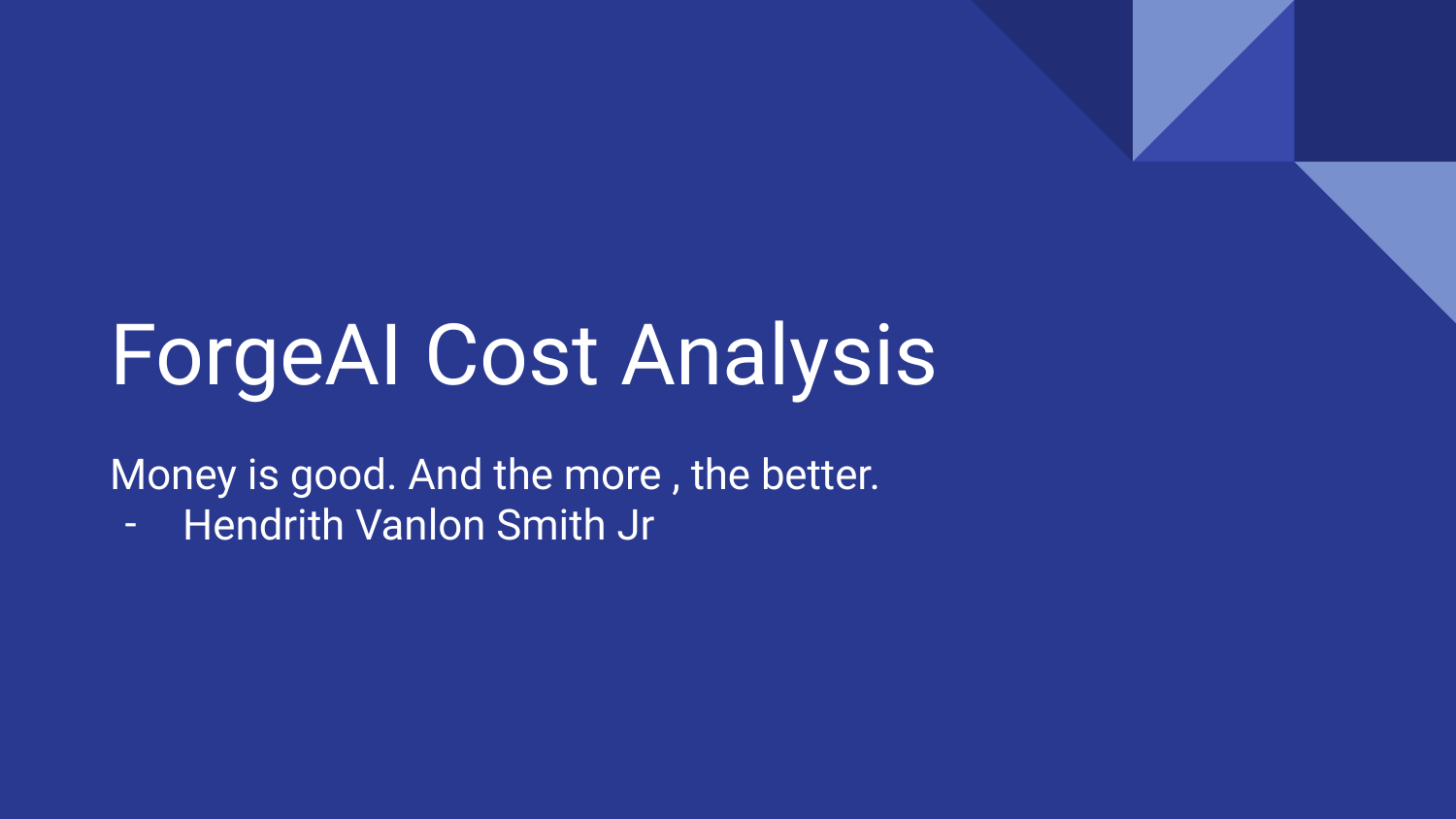

# ForgeAI Cost Analysis
Money is good. And the more , the better.
Hendrith Vanlon Smith Jr